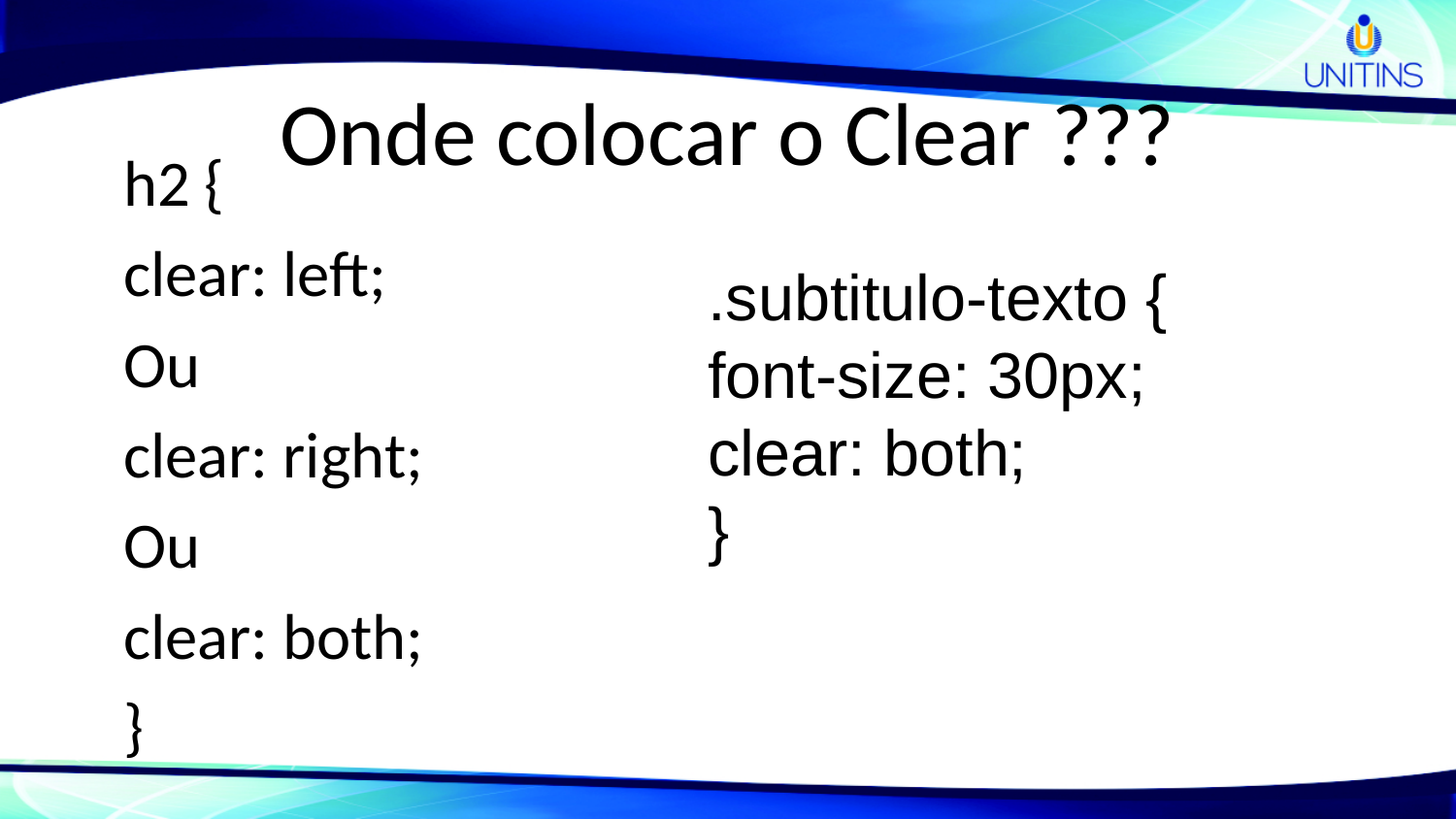

# Onde colocar o Clear ???
h2 {
clear: left;
Ou
clear: right;
Ou
clear: both;
}
.subtitulo-texto {
font-size: 30px;
clear: both;
}